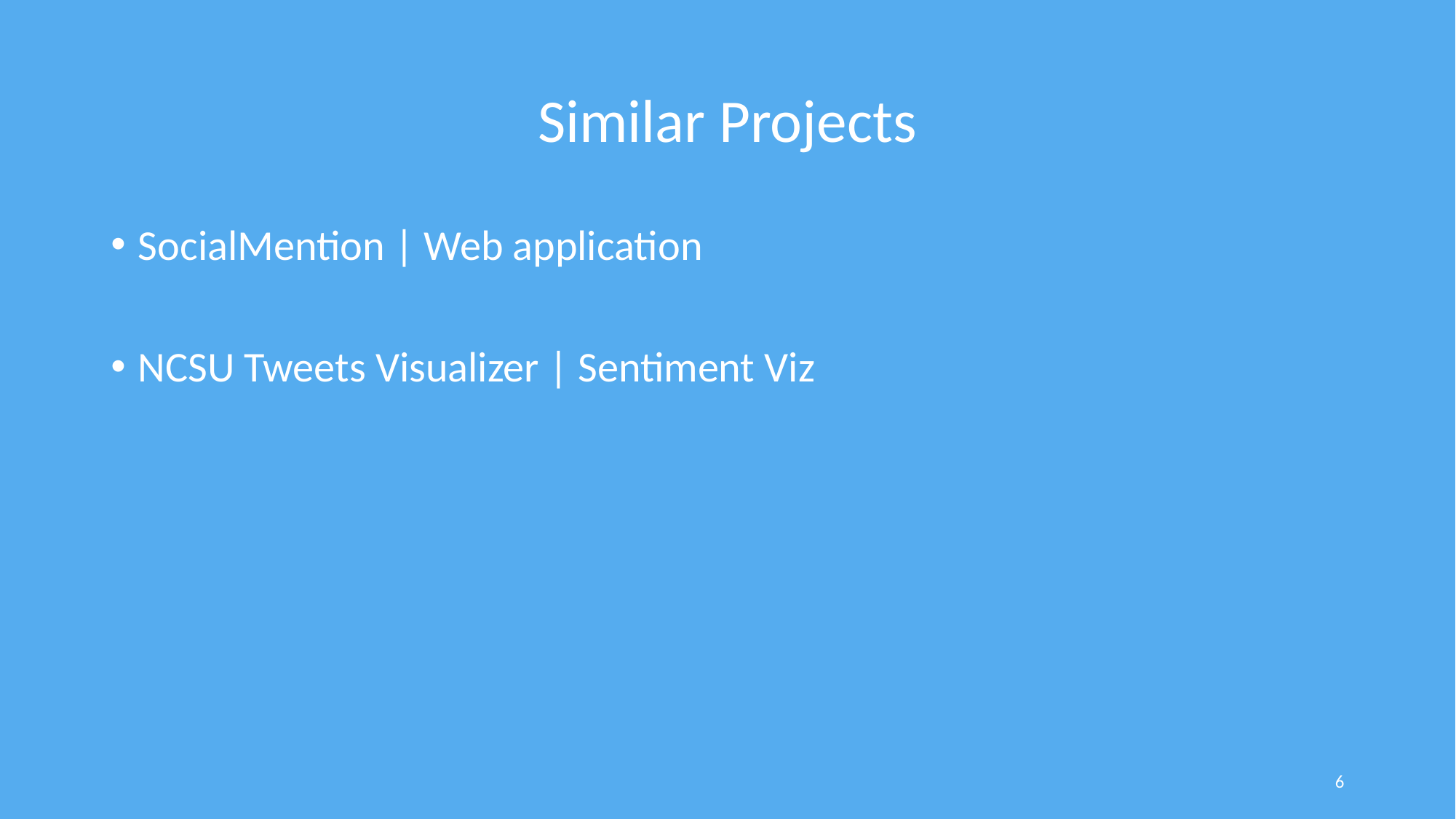

# Similar Projects
SocialMention | Web application

NCSU Tweets Visualizer | Sentiment Viz
6